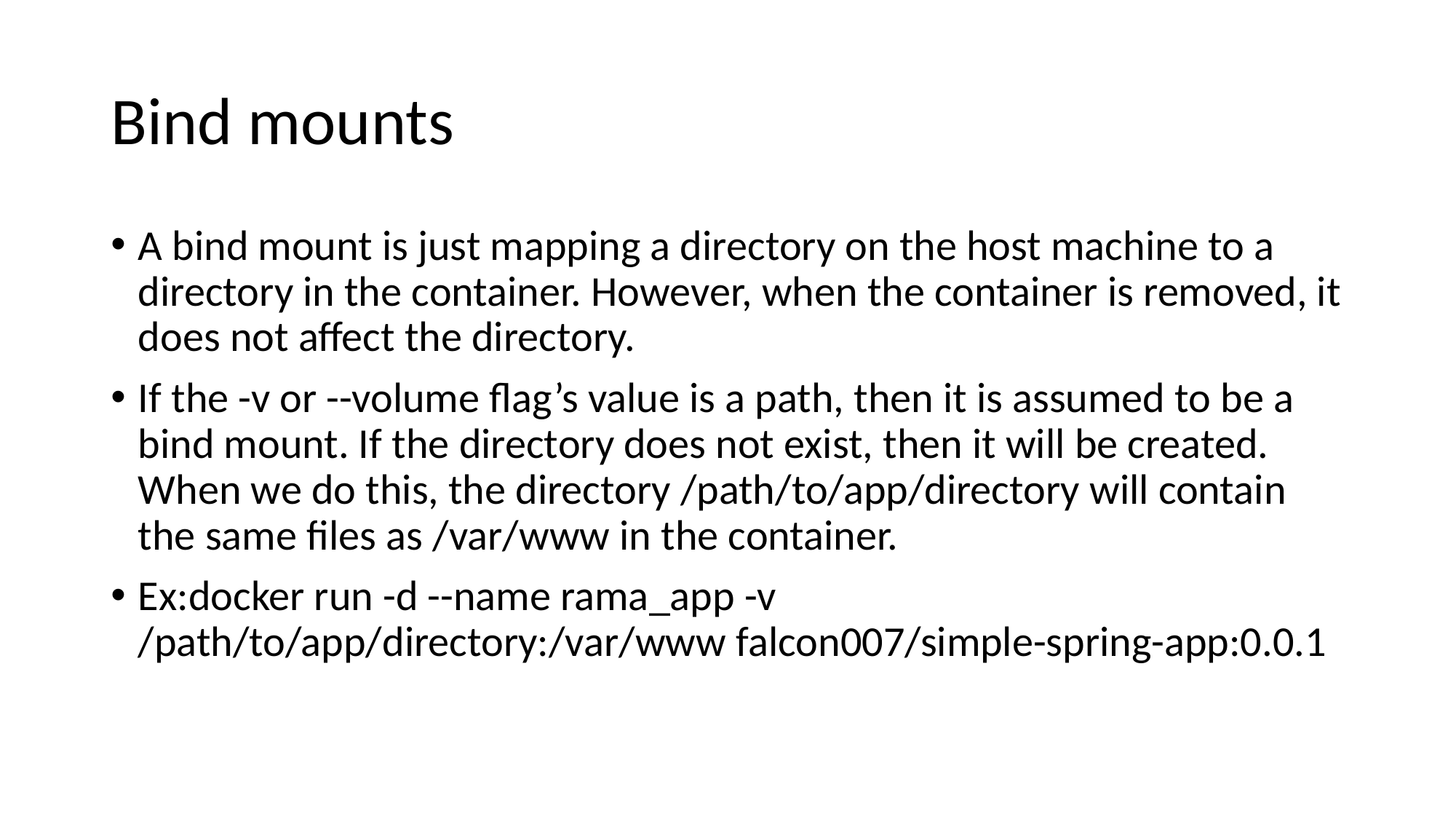

# Bind mounts
A bind mount is just mapping a directory on the host machine to a directory in the container. However, when the container is removed, it does not affect the directory.
If the -v or --volume flag’s value is a path, then it is assumed to be a bind mount. If the directory does not exist, then it will be created. When we do this, the directory /path/to/app/directory will contain the same files as /var/www in the container.
Ex:docker run -d --name rama_app -v /path/to/app/directory:/var/www falcon007/simple-spring-app:0.0.1